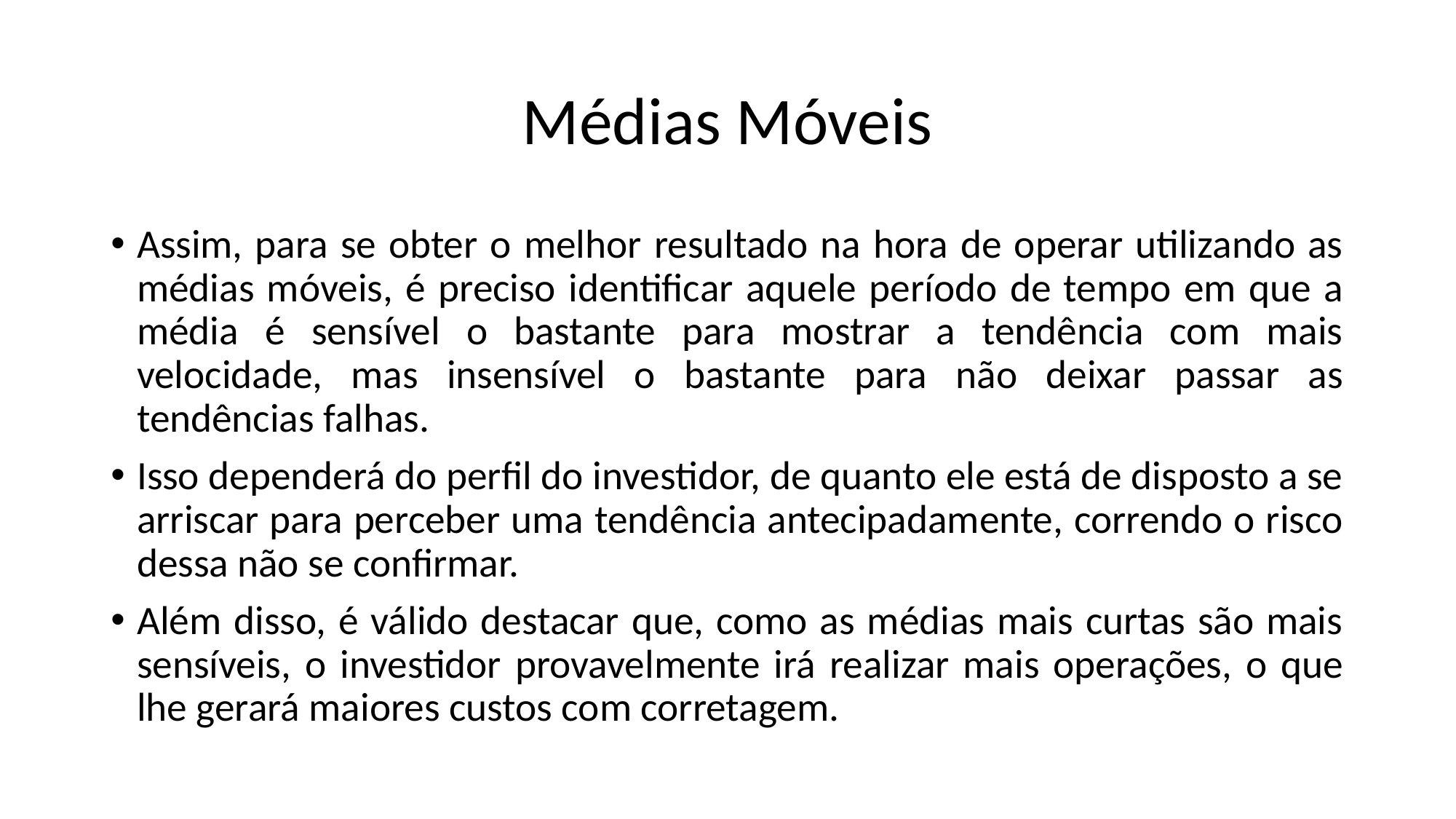

# Médias Móveis
Assim, para se obter o melhor resultado na hora de operar utilizando as médias móveis, é preciso identificar aquele período de tempo em que a média é sensível o bastante para mostrar a tendência com mais velocidade, mas insensível o bastante para não deixar passar as tendências falhas.
Isso dependerá do perfil do investidor, de quanto ele está de disposto a se arriscar para perceber uma tendência antecipadamente, correndo o risco dessa não se confirmar.
Além disso, é válido destacar que, como as médias mais curtas são mais sensíveis, o investidor provavelmente irá realizar mais operações, o que lhe gerará maiores custos com corretagem.